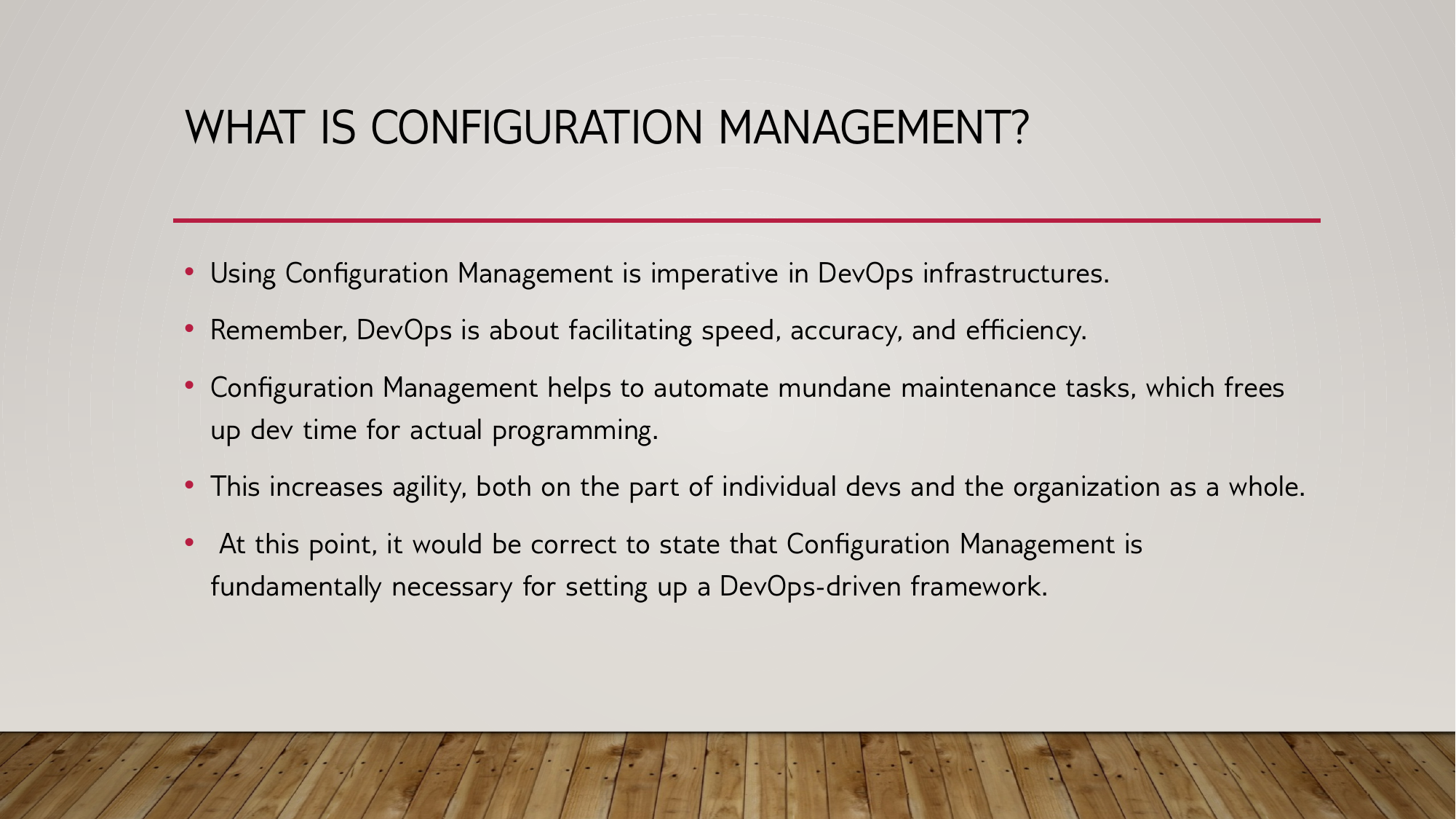

# What is configuration management?
Using Configuration Management is imperative in DevOps infrastructures.
Remember, DevOps is about facilitating speed, accuracy, and efficiency.
Configuration Management helps to automate mundane maintenance tasks, which frees up dev time for actual programming.
This increases agility, both on the part of individual devs and the organization as a whole.
 At this point, it would be correct to state that Configuration Management is fundamentally necessary for setting up a DevOps-driven framework.